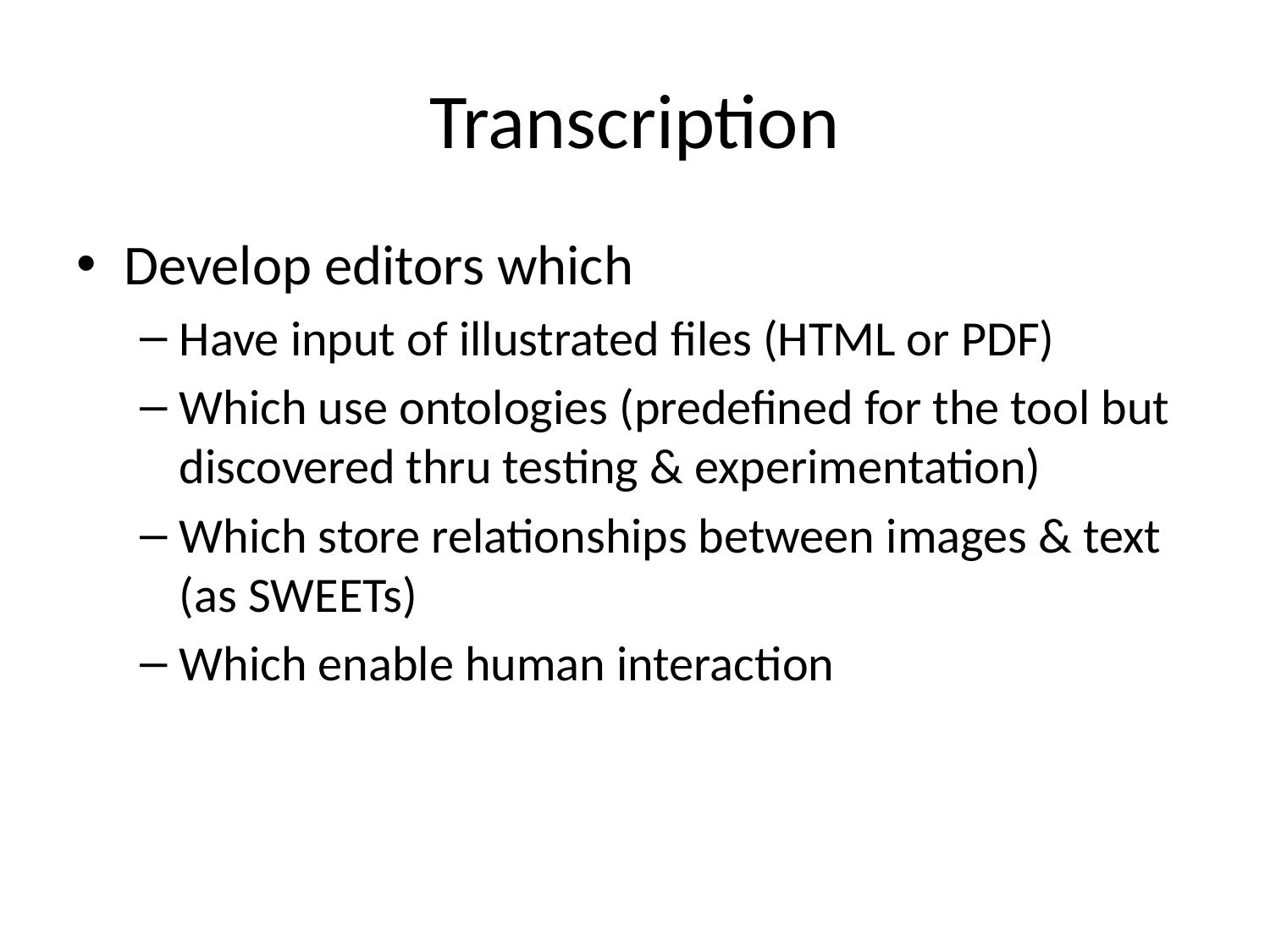

# Transcription
Develop editors which
Have input of illustrated files (HTML or PDF)
Which use ontologies (predefined for the tool but discovered thru testing & experimentation)
Which store relationships between images & text (as SWEETs)
Which enable human interaction